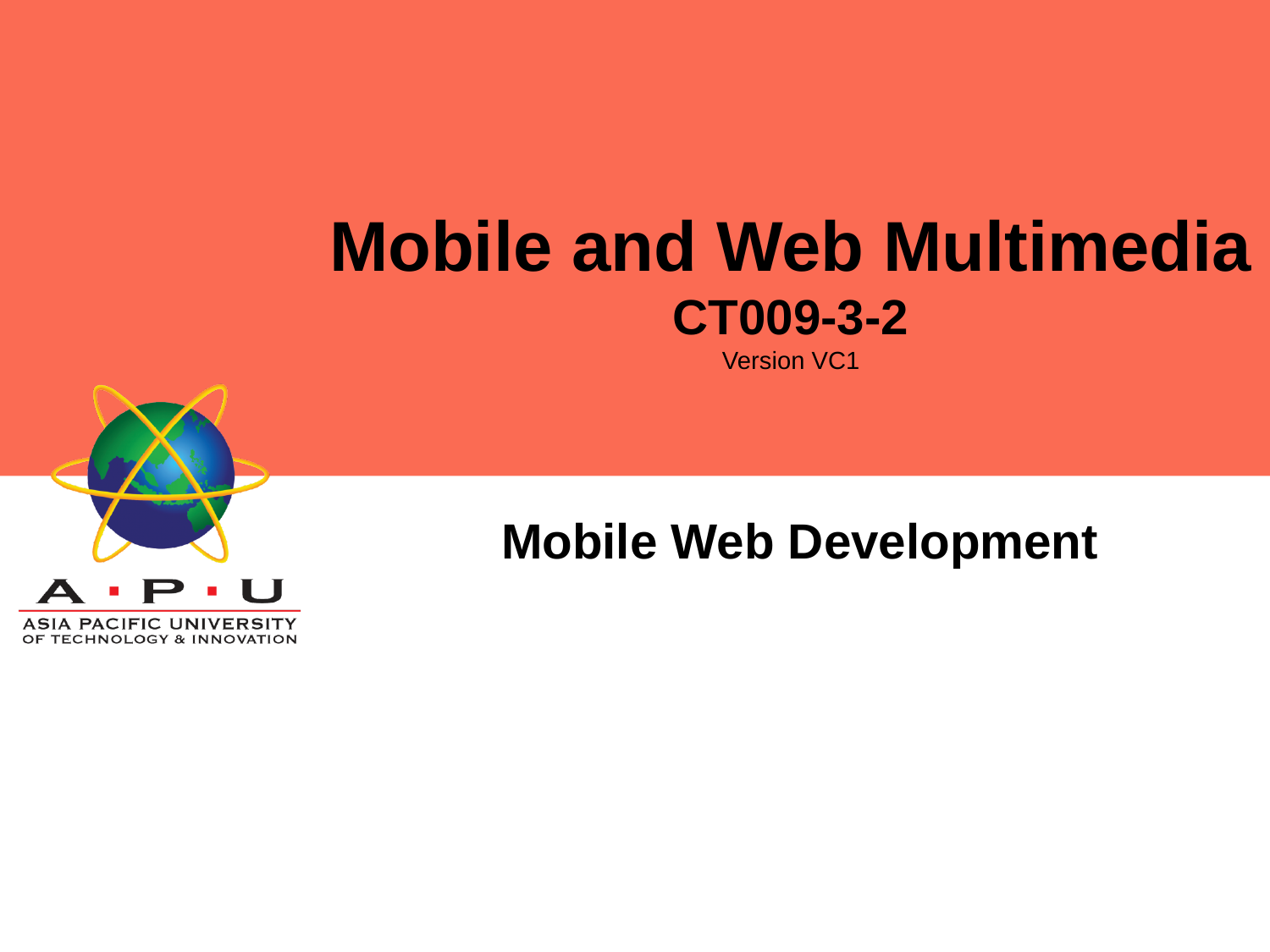

Mobile and Web Multimedia
CT009-3-2
Version VC1
Mobile Web Development